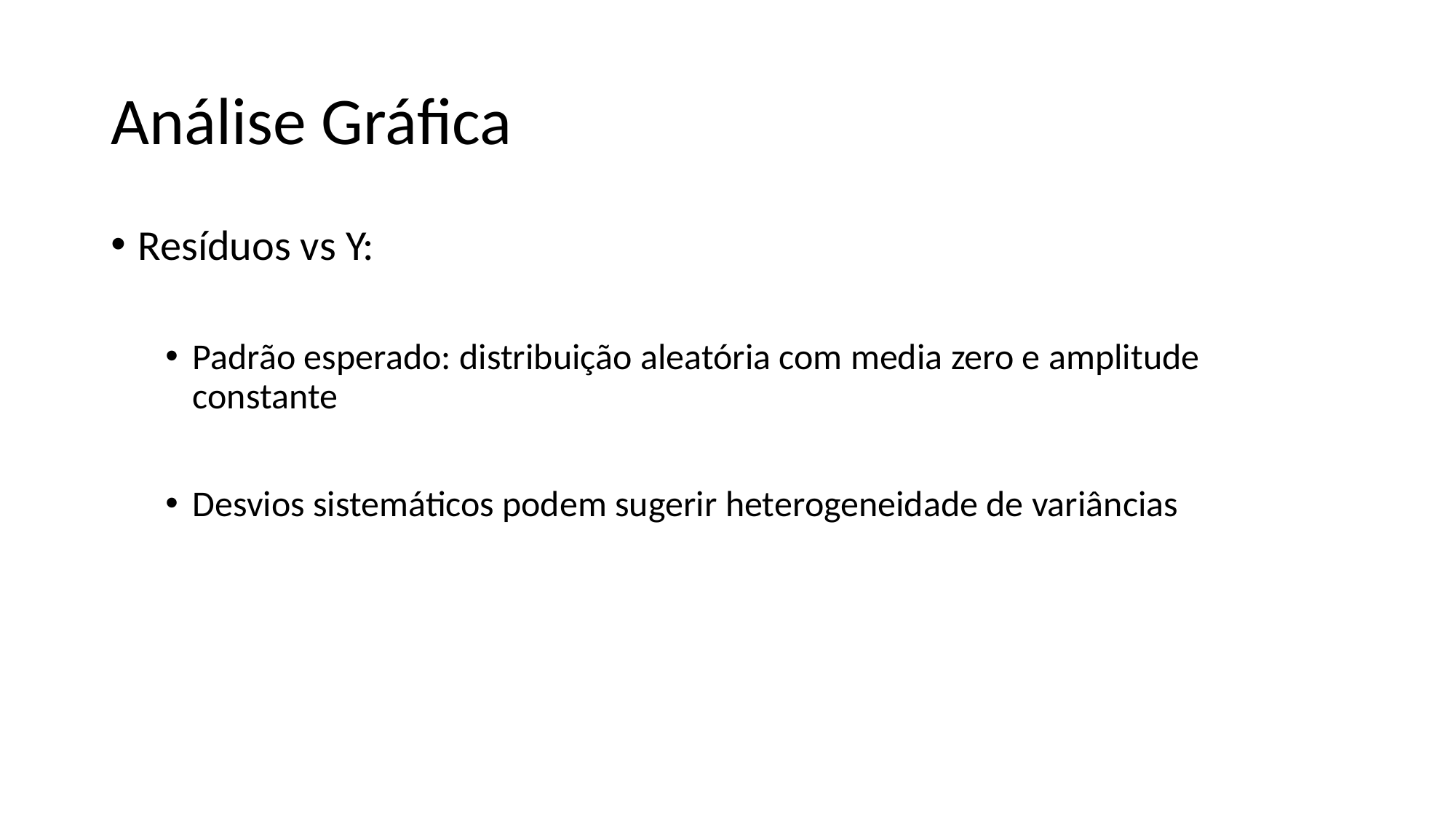

# Análise Gráfica
Resíduos vs Y:

Padrão esperado: distribuição aleatória com media zero e amplitude constante

Desvios sistemáticos podem sugerir heterogeneidade de variâncias